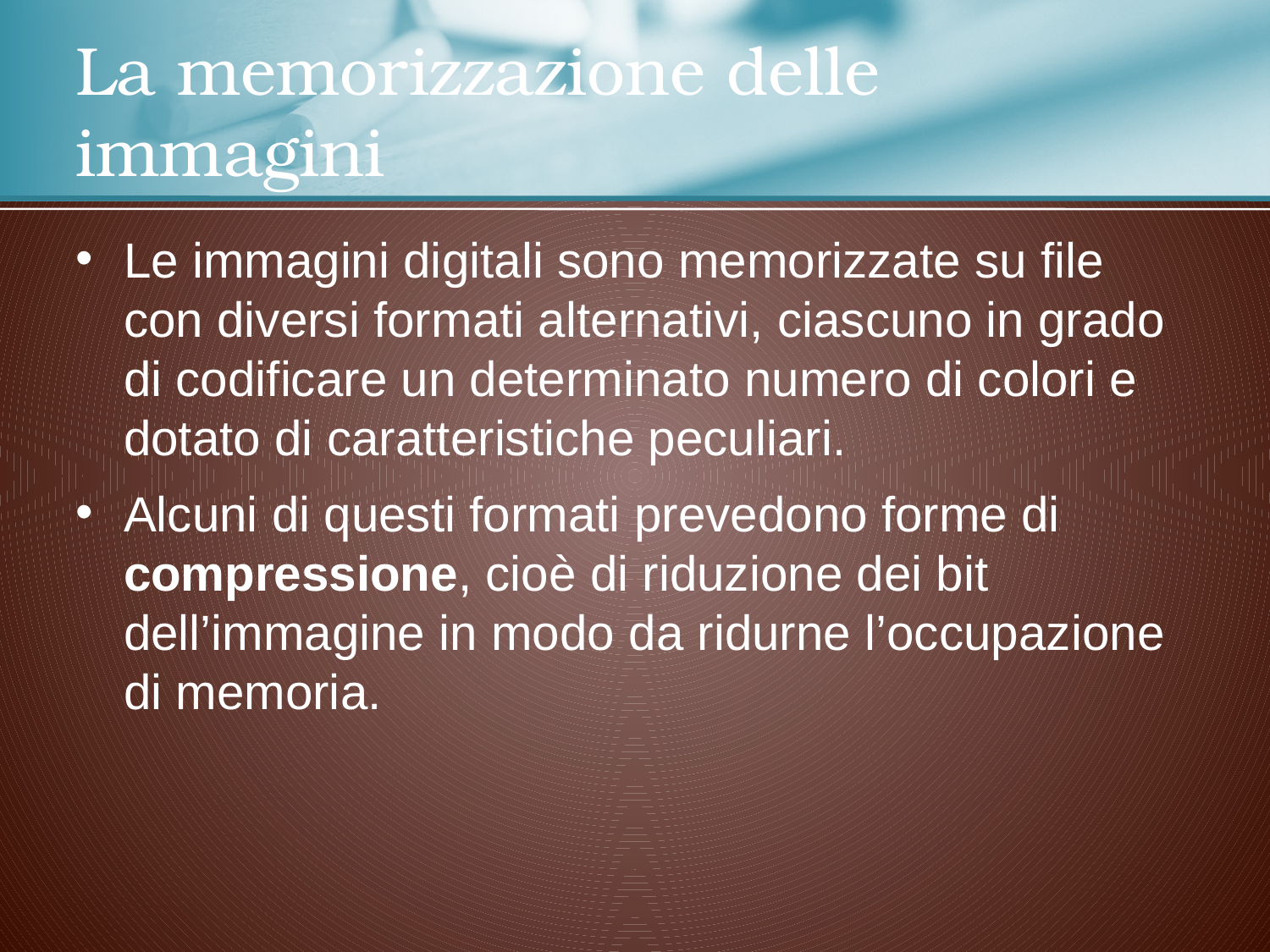

# La memorizzazione delle immagini
Le immagini digitali sono memorizzate su file con diversi formati alternativi, ciascuno in grado di codificare un determinato numero di colori e dotato di caratteristiche peculiari.
Alcuni di questi formati prevedono forme di compressione, cioè di riduzione dei bit dell’immagine in modo da ridurne l’occupazione di memoria.